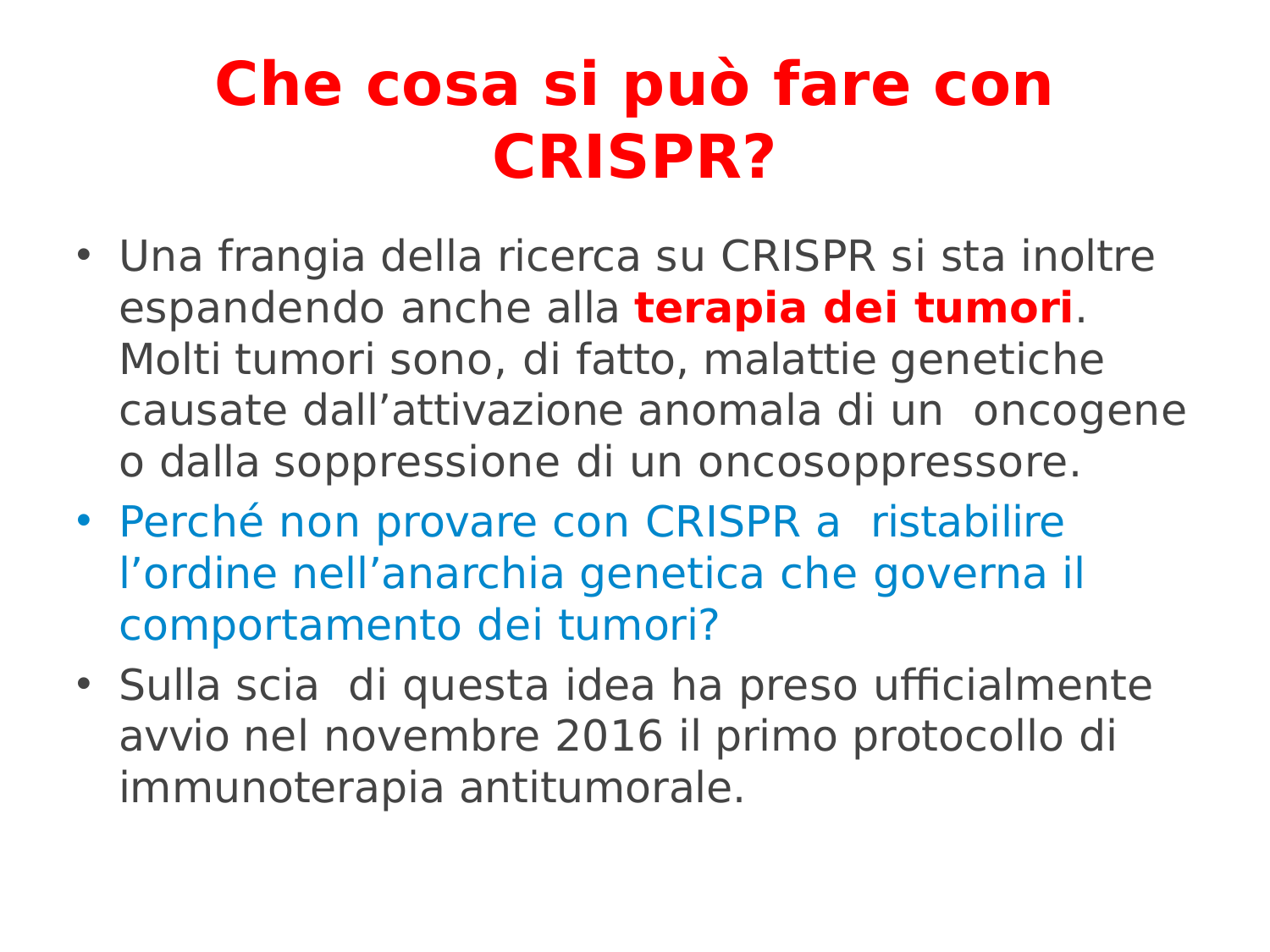

# Che cosa si può fare con CRISPR?
Una frangia della ricerca su CRISPR si sta inoltre espandendo anche alla terapia dei tumori.  Molti tumori sono, di fatto, malattie genetiche causate dall’attivazione anomala di un  oncogene o dalla soppressione di un oncosoppressore.
Perché non provare con CRISPR a  ristabilire l’ordine nell’anarchia genetica che governa il comportamento dei tumori?
Sulla scia  di questa idea ha preso uﬃcialmente avvio nel novembre 2016 il primo protocollo di  immunoterapia antitumorale.